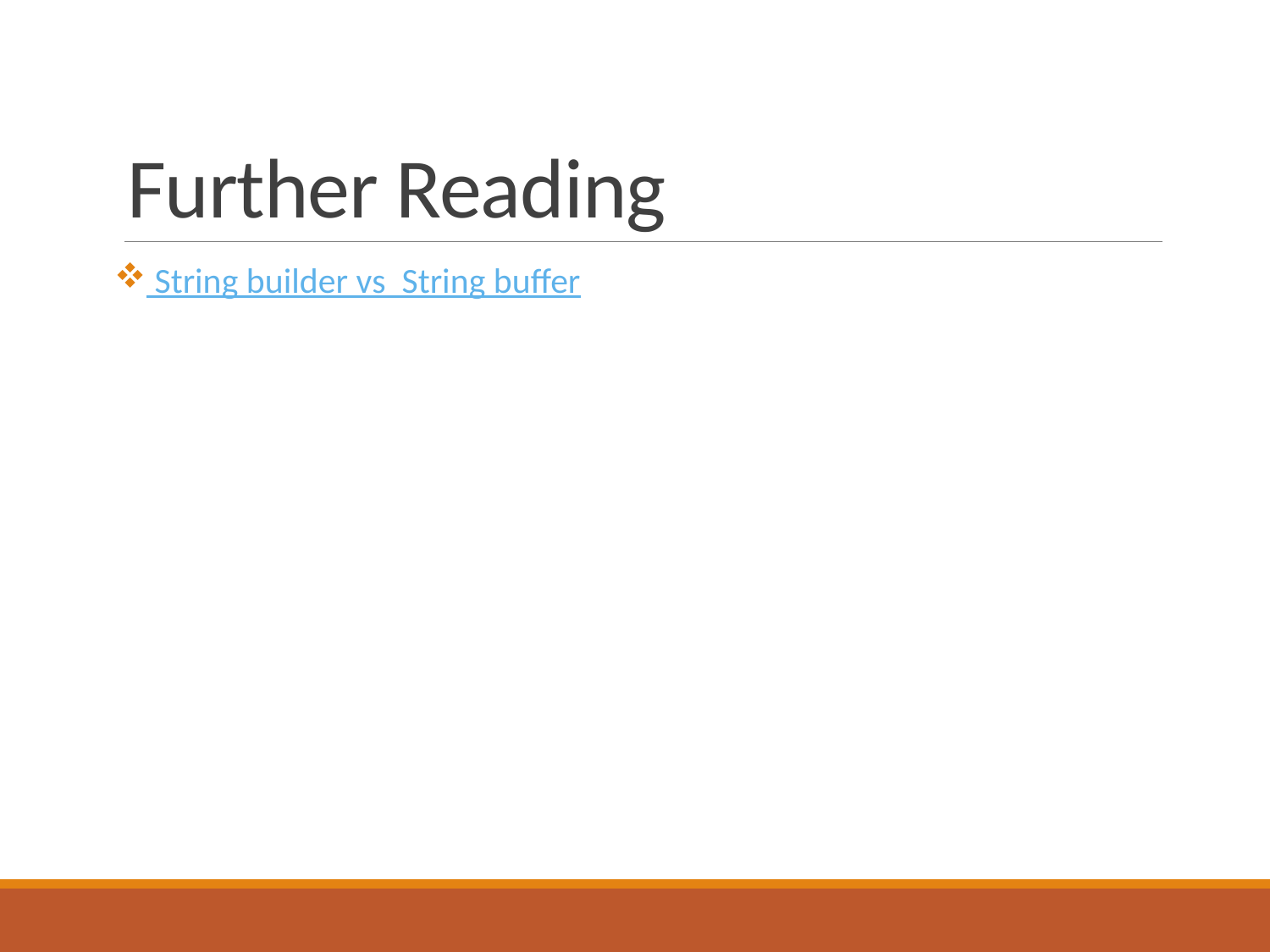

# Further Reading
 String builder vs  String buffer